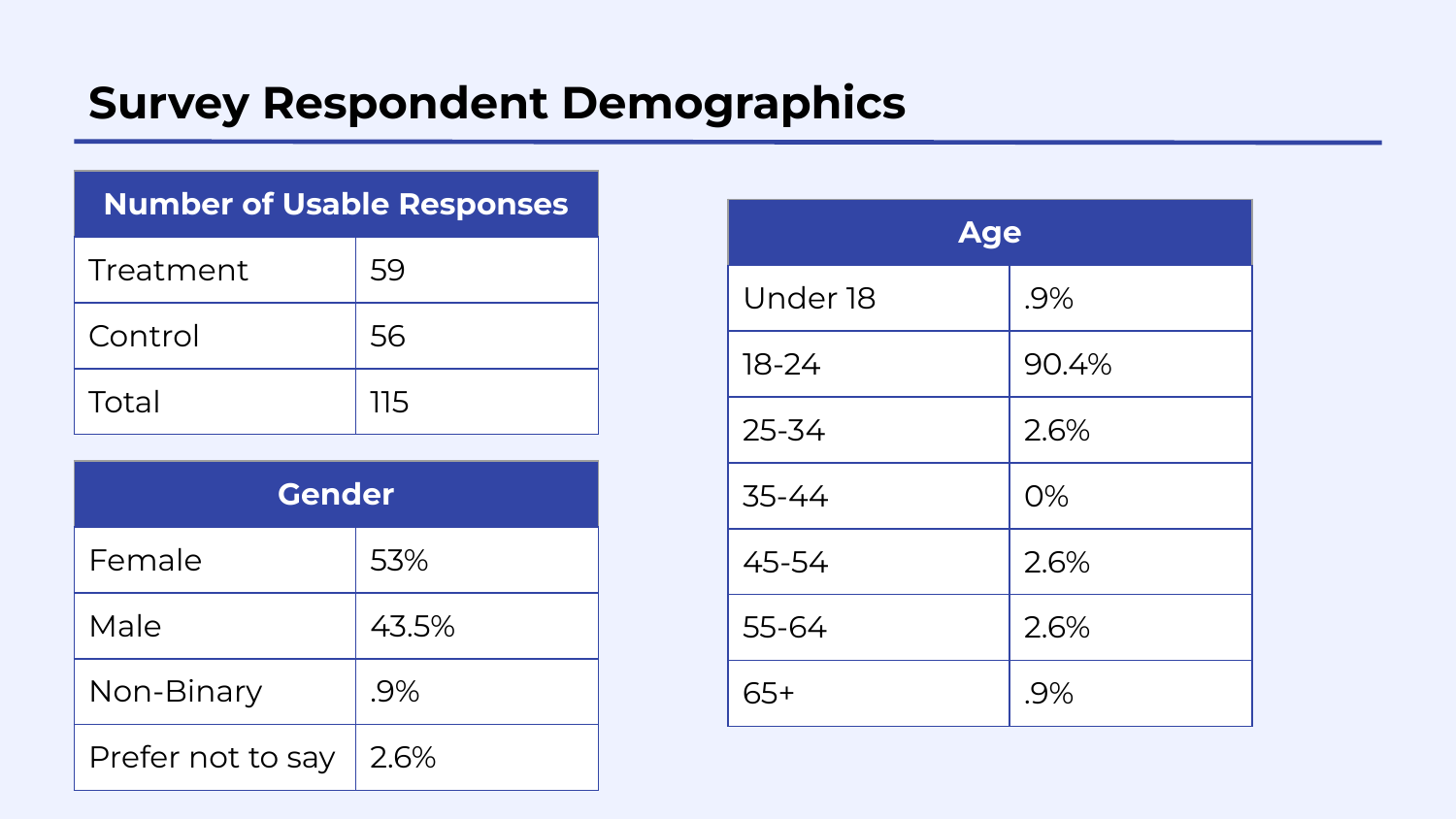

Survey Respondent Demographics
| Number of Usable Responses |  |
| --- | --- |
| Treatment | 59 |
| Control | 56 |
| Total | 115 |
| Age |  |
| --- | --- |
| Under 18 | .9% |
| 18-24 | 90.4% |
| 25-34 | 2.6% |
| 35-44 | 0% |
| 45-54 | 2.6% |
| 55-64 | 2.6% |
| 65+ | .9% |
| Gender |  |
| --- | --- |
| Female | 53% |
| Male | 43.5% |
| Non-Binary | .9% |
| Prefer not to say | 2.6% |